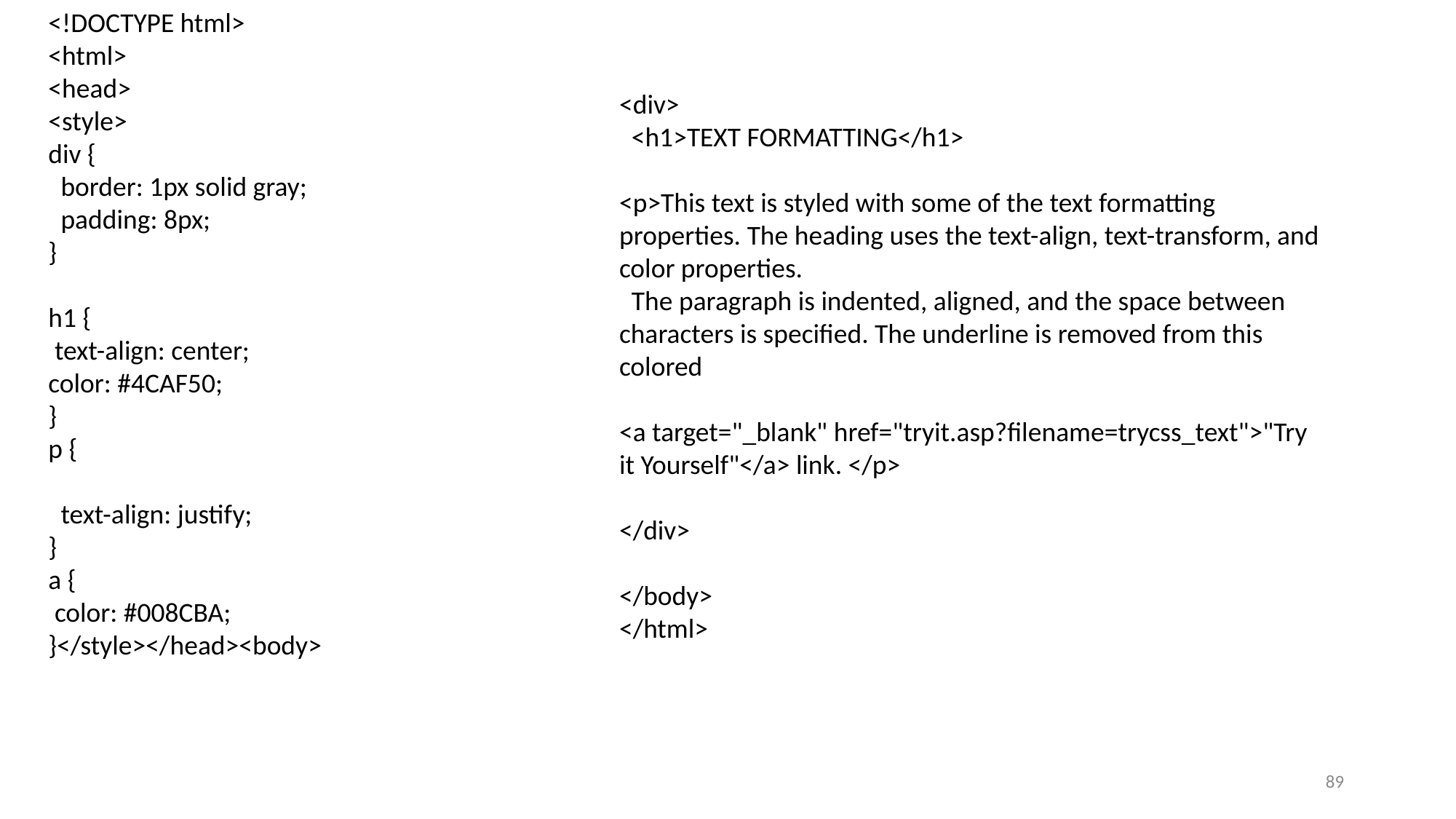

<!DOCTYPE html>
<html>
<head>
<style>
div {
  border: 1px solid gray;
  padding: 8px;
}

h1 {
 text-align: center;
color: #4CAF50;
}
p {

  text-align: justify;
}
a {
 color: #008CBA;
}</style></head><body>

<div>
  <h1>TEXT FORMATTING</h1>

<p>This text is styled with some of the text formatting properties. The heading uses the text-align, text-transform, and color properties.
  The paragraph is indented, aligned, and the space between characters is specified. The underline is removed from this colored

<a target="_blank" href="tryit.asp?filename=trycss_text">"Try it Yourself"</a> link. </p>

</div>

</body>
</html>
89